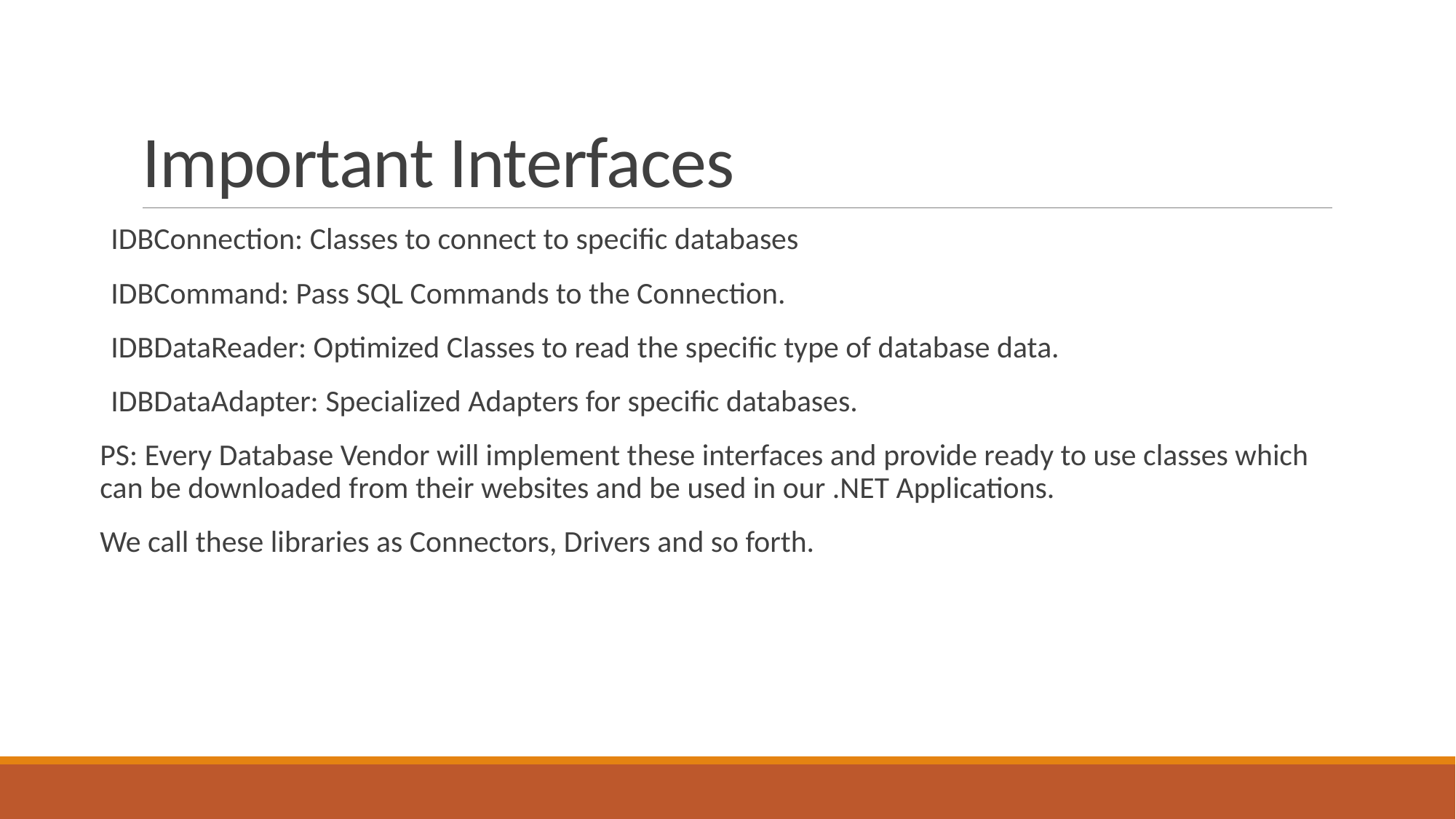

# Important Interfaces
IDBConnection: Classes to connect to specific databases
IDBCommand: Pass SQL Commands to the Connection.
IDBDataReader: Optimized Classes to read the specific type of database data.
IDBDataAdapter: Specialized Adapters for specific databases.
PS: Every Database Vendor will implement these interfaces and provide ready to use classes which can be downloaded from their websites and be used in our .NET Applications.
We call these libraries as Connectors, Drivers and so forth.